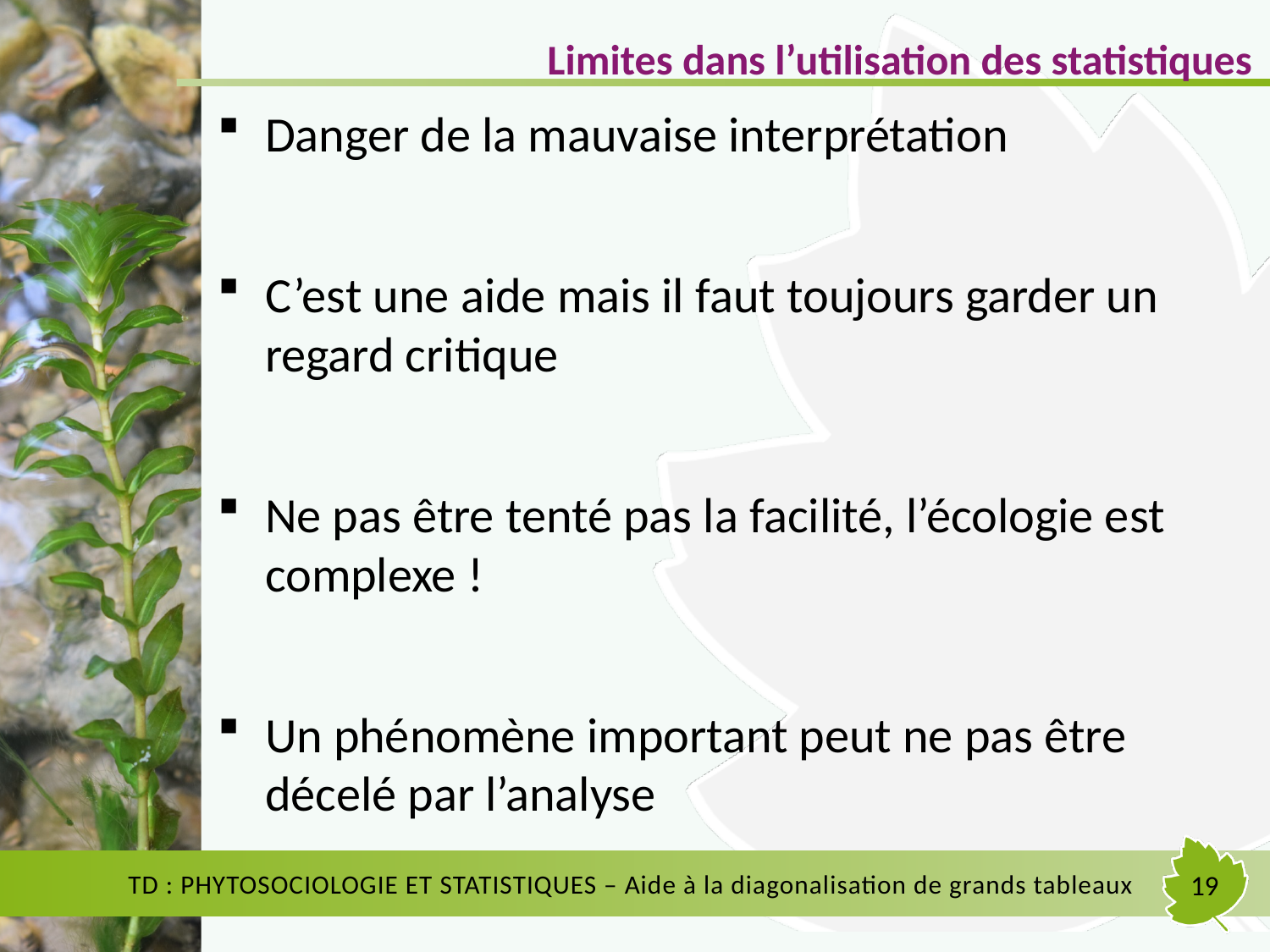

Limites dans l’utilisation des statistiques
Danger de la mauvaise interprétation

C’est une aide mais il faut toujours garder un regard critique

Ne pas être tenté pas la facilité, l’écologie est complexe !

Un phénomène important peut ne pas être décelé par l’analyse